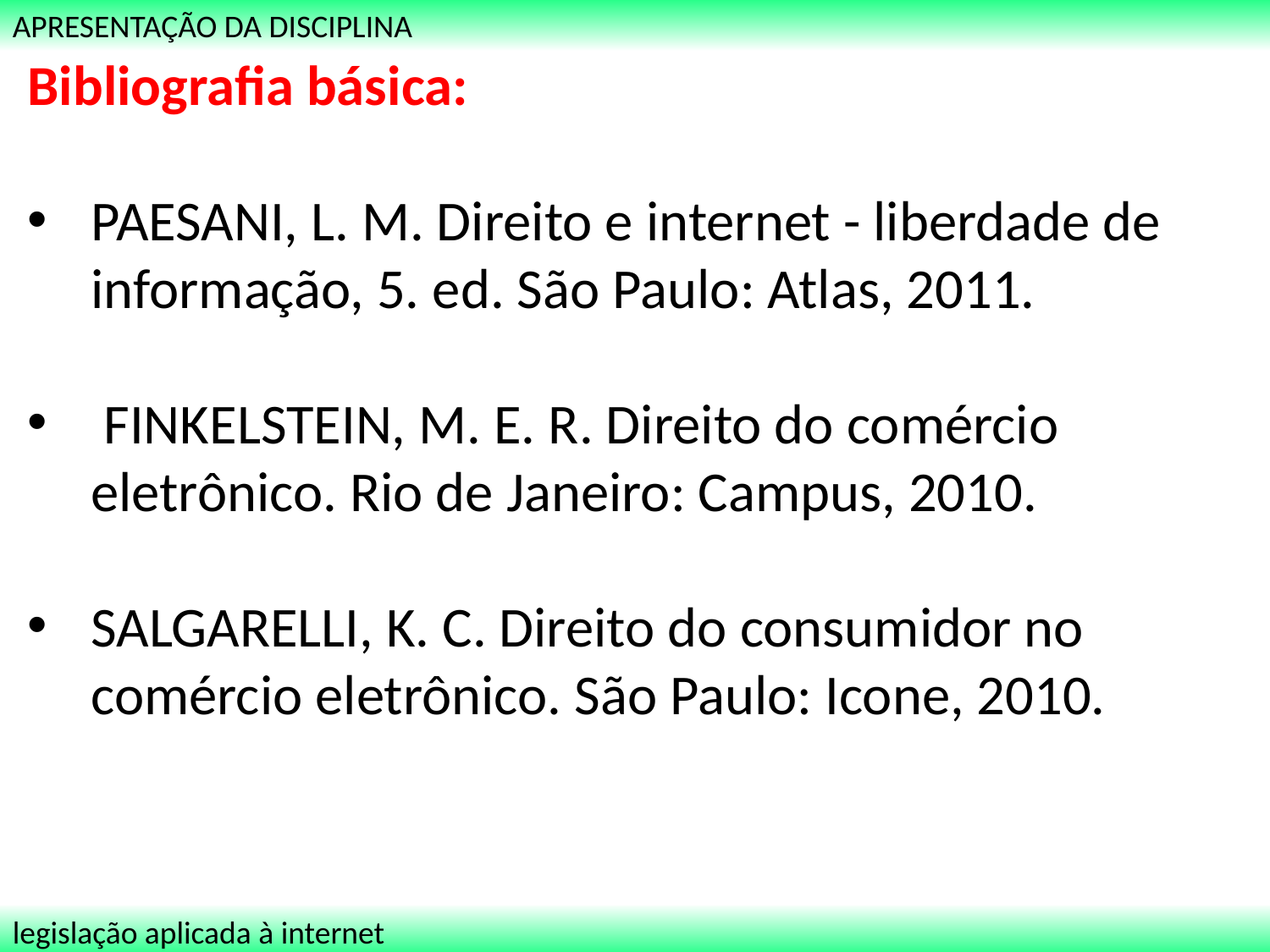

APRESENTAÇÃO DA DISCIPLINA
Bibliografia básica:

PAESANI, L. M. Direito e internet - liberdade de informação, 5. ed. São Paulo: Atlas, 2011.

 FINKELSTEIN, M. E. R. Direito do comércio eletrônico. Rio de Janeiro: Campus, 2010.

SALGARELLI, K. C. Direito do consumidor no comércio eletrônico. São Paulo: Icone, 2010.
legislação aplicada à internet